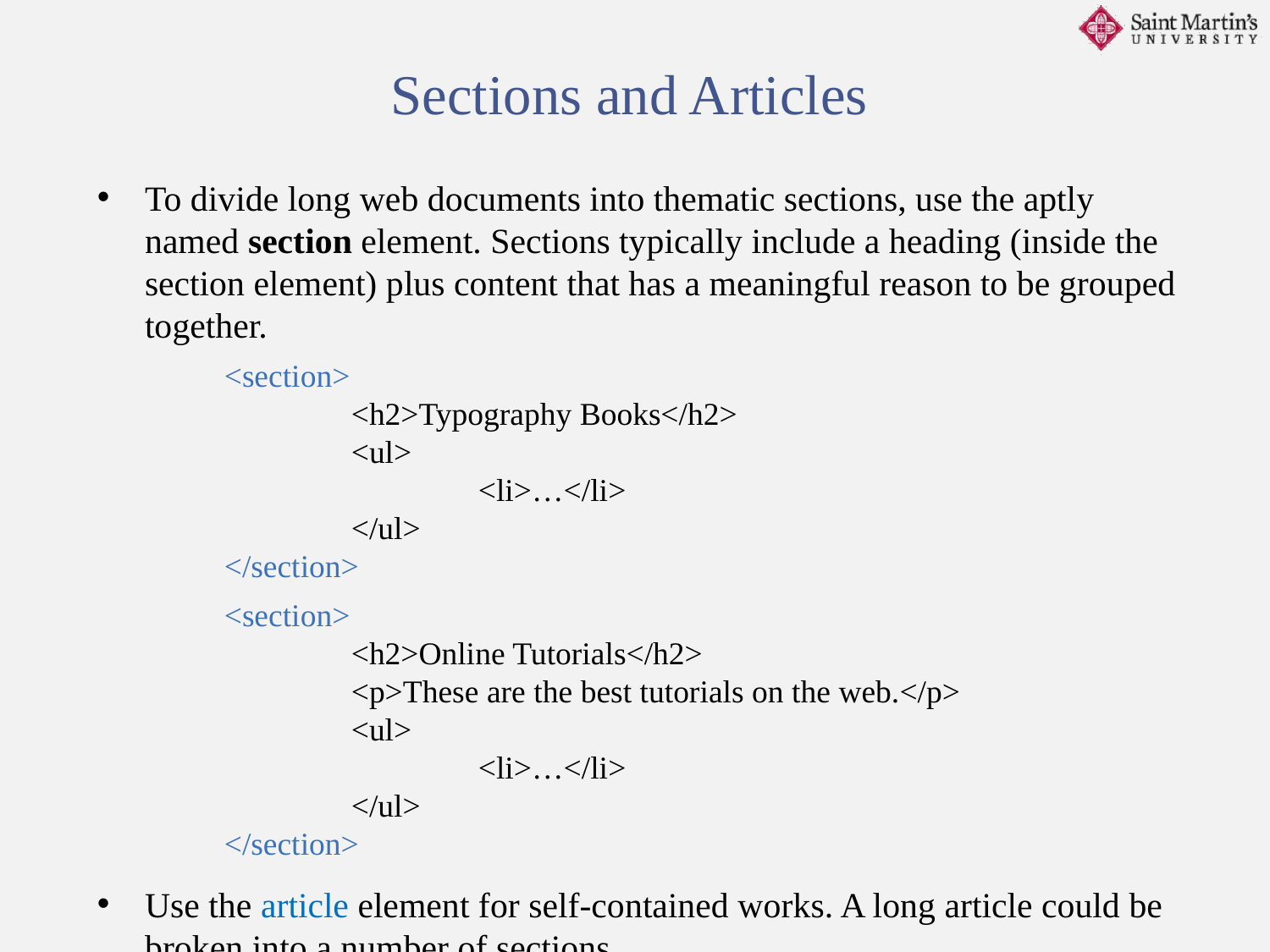

Sections and Articles
To divide long web documents into thematic sections, use the aptly named section element. Sections typically include a heading (inside the section element) plus content that has a meaningful reason to be grouped together.
<section>
	<h2>Typography Books</h2>
	<ul>
		<li>…</li>
	</ul>
</section>
<section>
	<h2>Online Tutorials</h2>
	<p>These are the best tutorials on the web.</p>
	<ul>
		<li>…</li>
	</ul>
</section>
Use the article element for self-contained works. A long article could be broken into a number of sections.